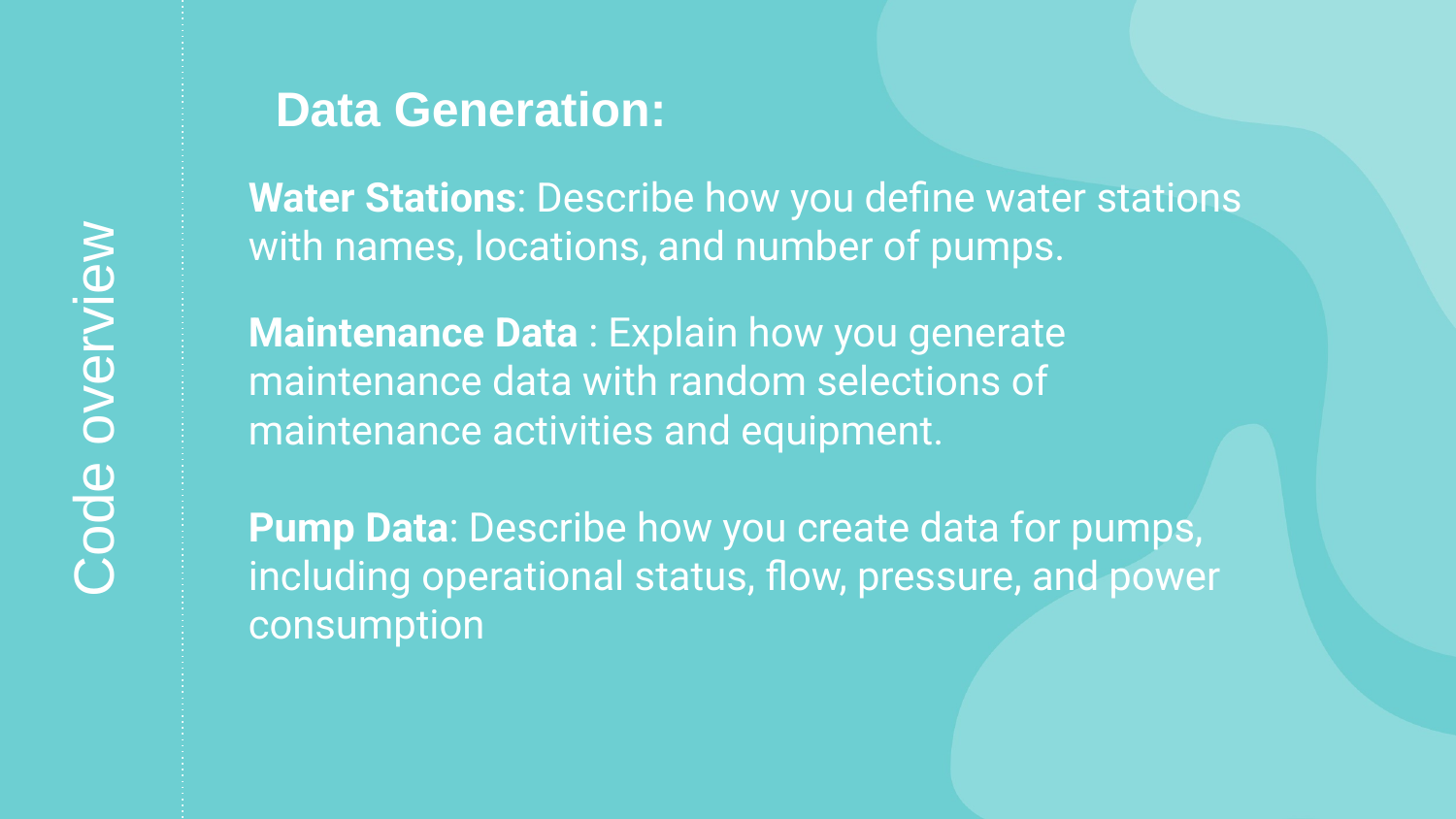

Data Generation:
Water Stations: Describe how you define water stations with names, locations, and number of pumps.

Maintenance Data : Explain how you generate maintenance data with random selections of maintenance activities and equipment.

Pump Data: Describe how you create data for pumps, including operational status, flow, pressure, and power consumption

# Code overview